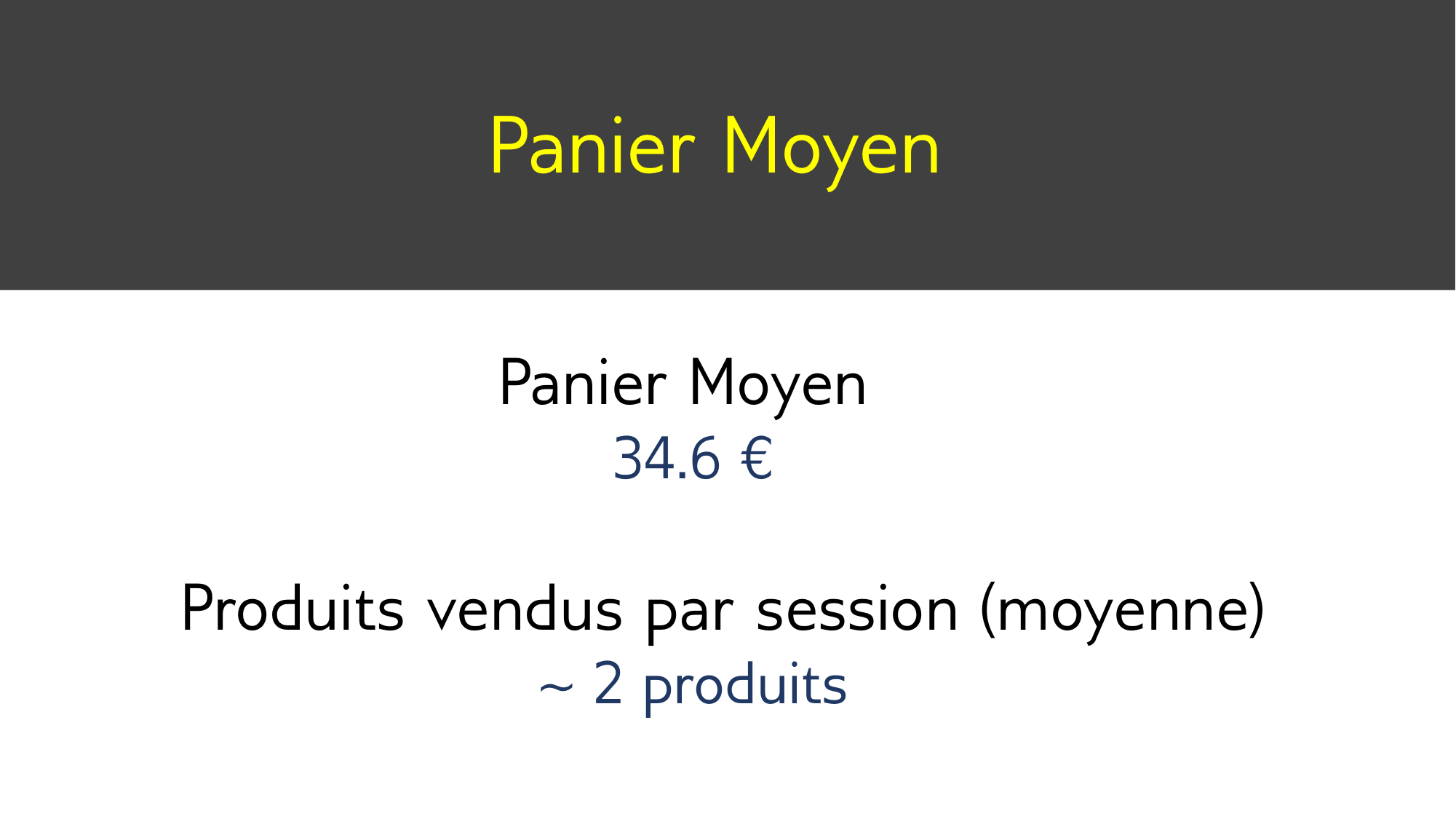

# Panier Moyen
Panier Moyen
34.6 €

   Produits vendus par session (moyenne)
~ 2 produits